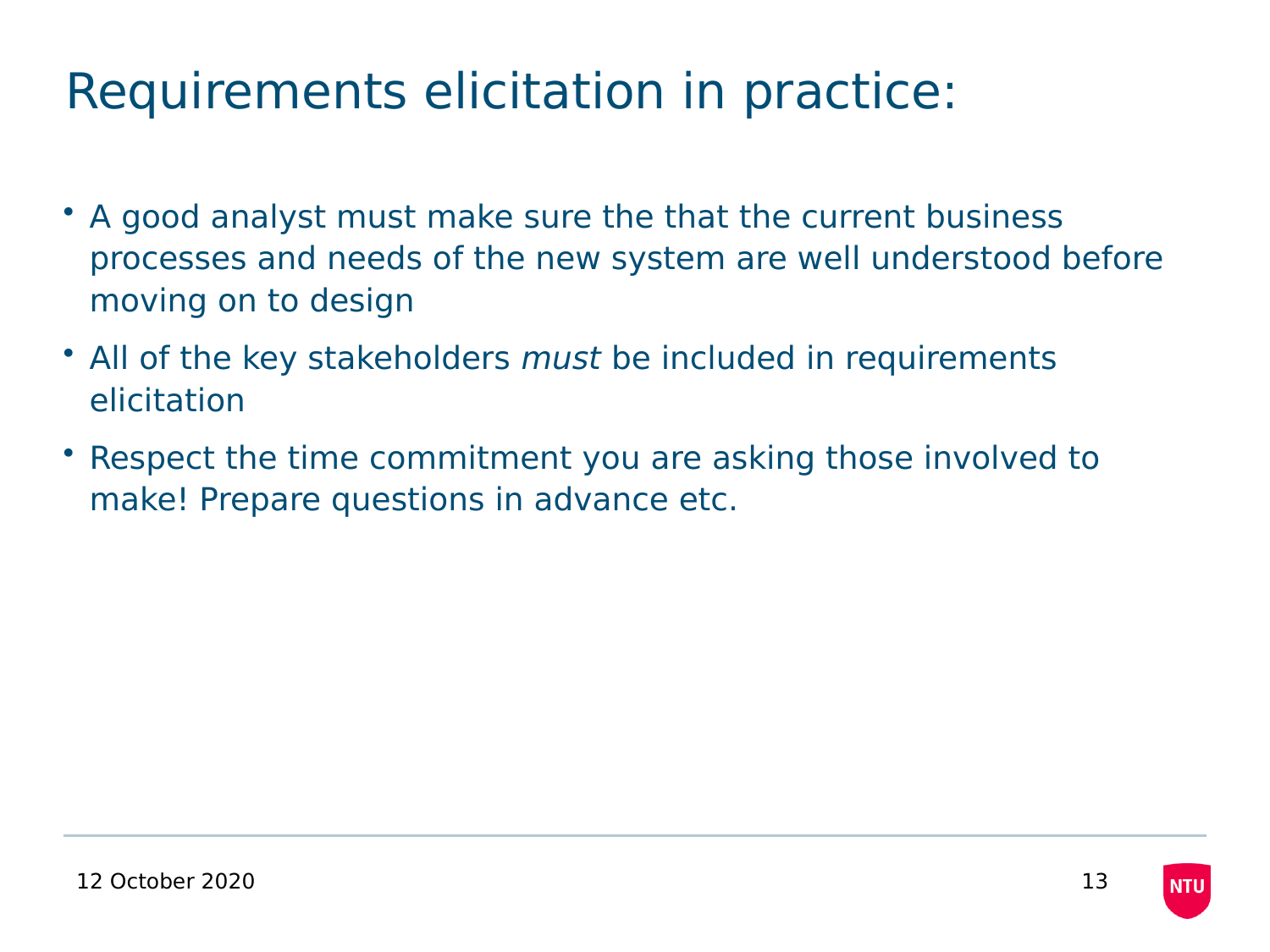

# Requirements elicitation in practice:
A good analyst must make sure the that the current business processes and needs of the new system are well understood before moving on to design
All of the key stakeholders must be included in requirements elicitation
Respect the time commitment you are asking those involved to make! Prepare questions in advance etc.

12 October 2020
13